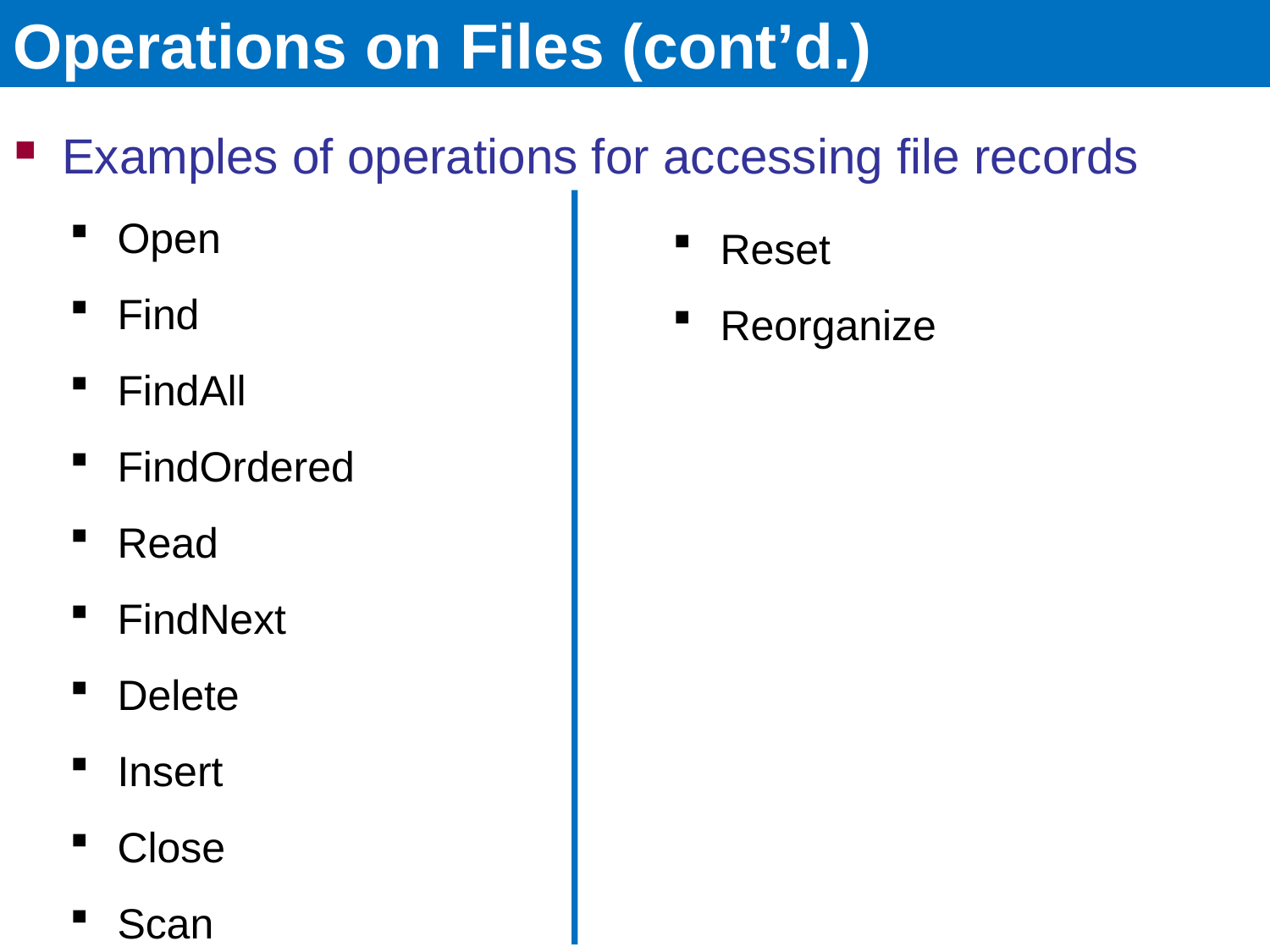

# Operations on Files (cont’d.)
Examples of operations for accessing file records
Open
Find
FindAll
FindOrdered
Read
FindNext
Delete
Insert
Close
Scan

Reset
Reorganize